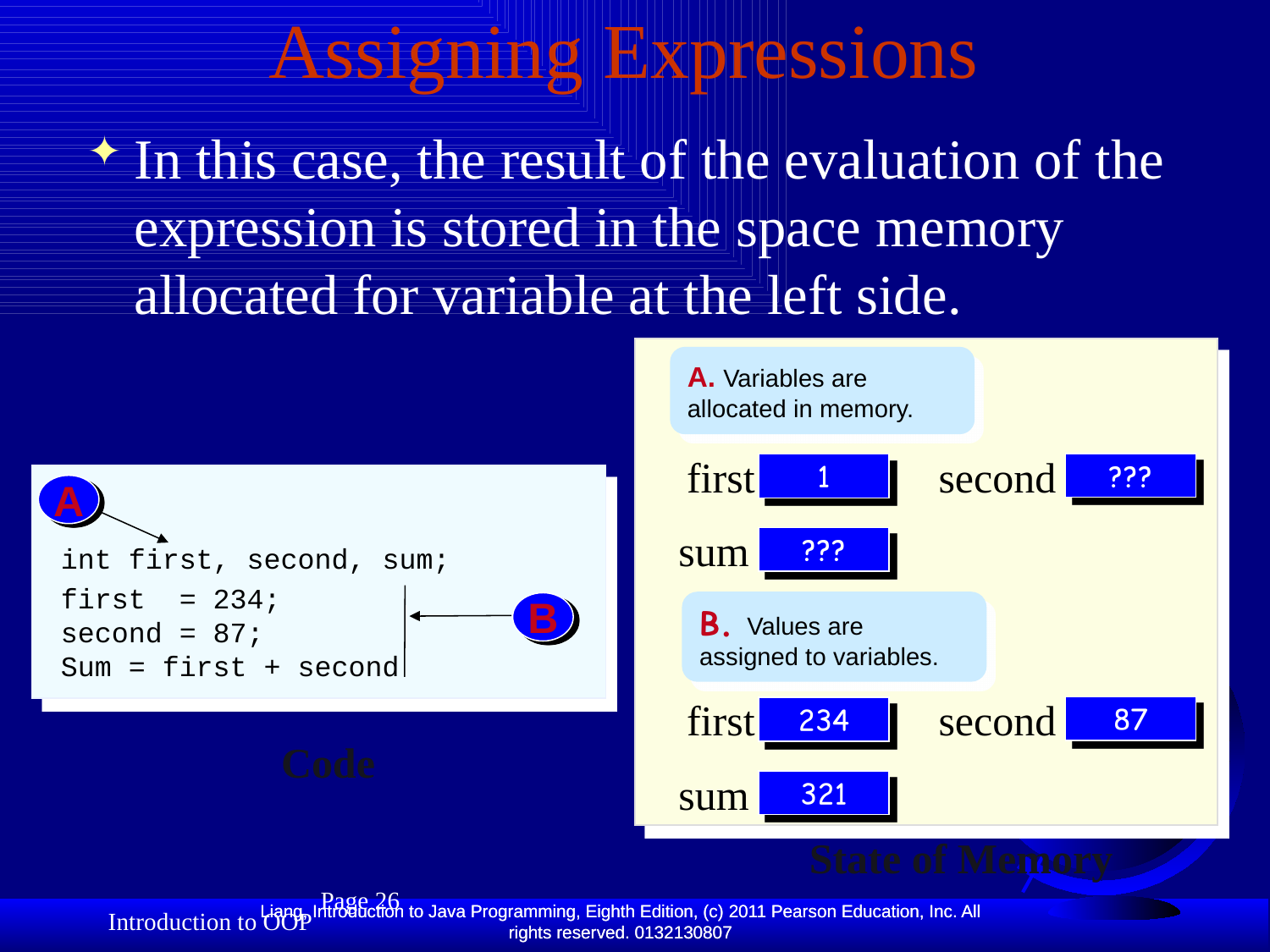

# Assigning Expressions
In this case, the result of the evaluation of the expression is stored in the space memory allocated for variable at the left side.

A. Variables are  	allocated in memory.
first
1
second
???
sum
???

A

int first, second, sum;

B

first  = 234;
second = 87;
Sum = first + second

B. Values are assigned to variables.
first
second
87
234
Code
sum
321
State of Memory
Page 26
Dr. S. GANNOUNI & Dr.  A. TOUIR

Introduction to OOP